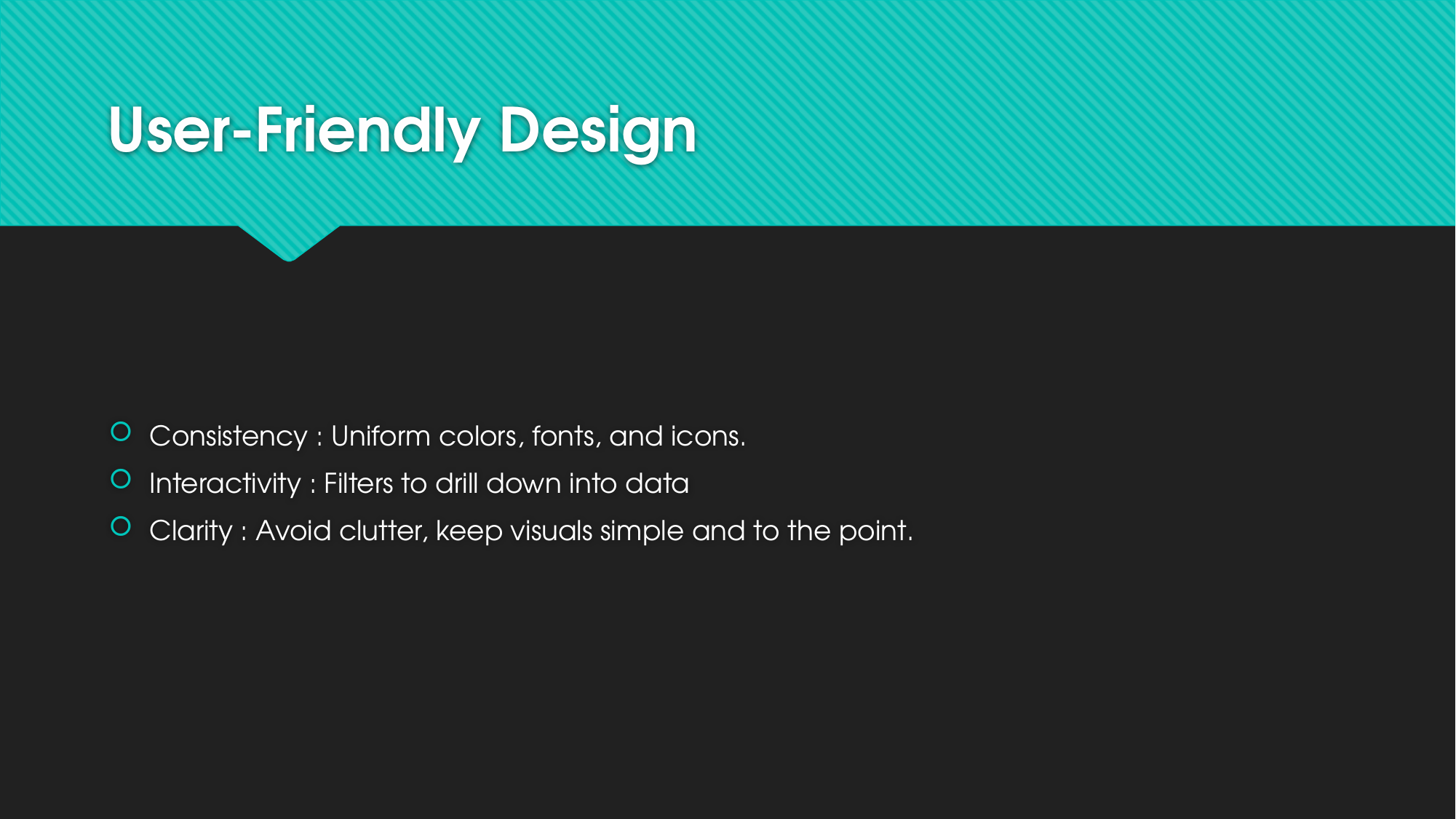

# User-Friendly Design
Consistency : Uniform colors, fonts, and icons.
Interactivity : Filters to drill down into data
Clarity : Avoid clutter, keep visuals simple and to the point.